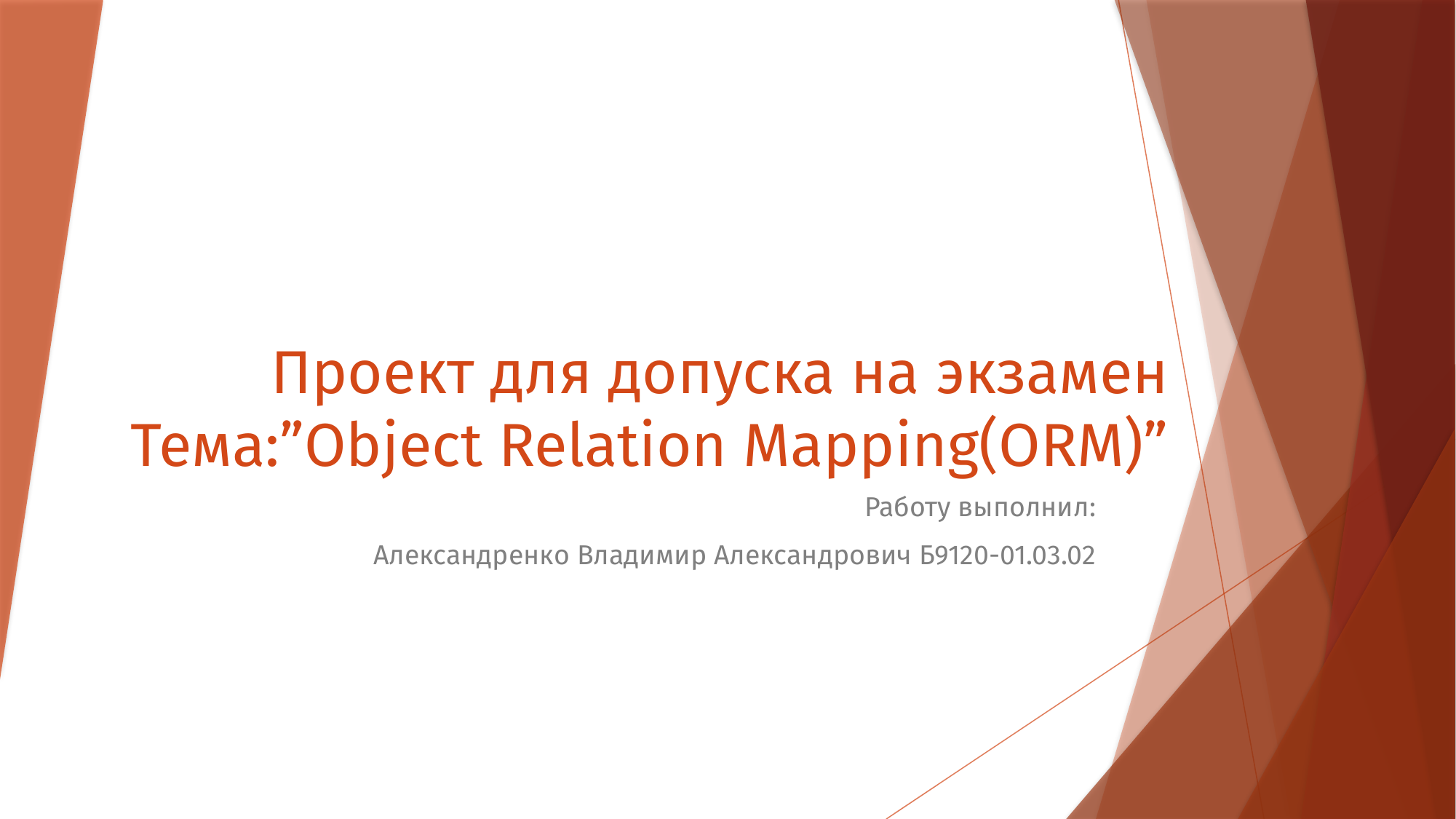

# Проект для допуска на экзамен Тема:”Object Relation Mapping(ORM)”
Работу выполнил:
Александренко Владимир Александрович Б9120-01.03.02